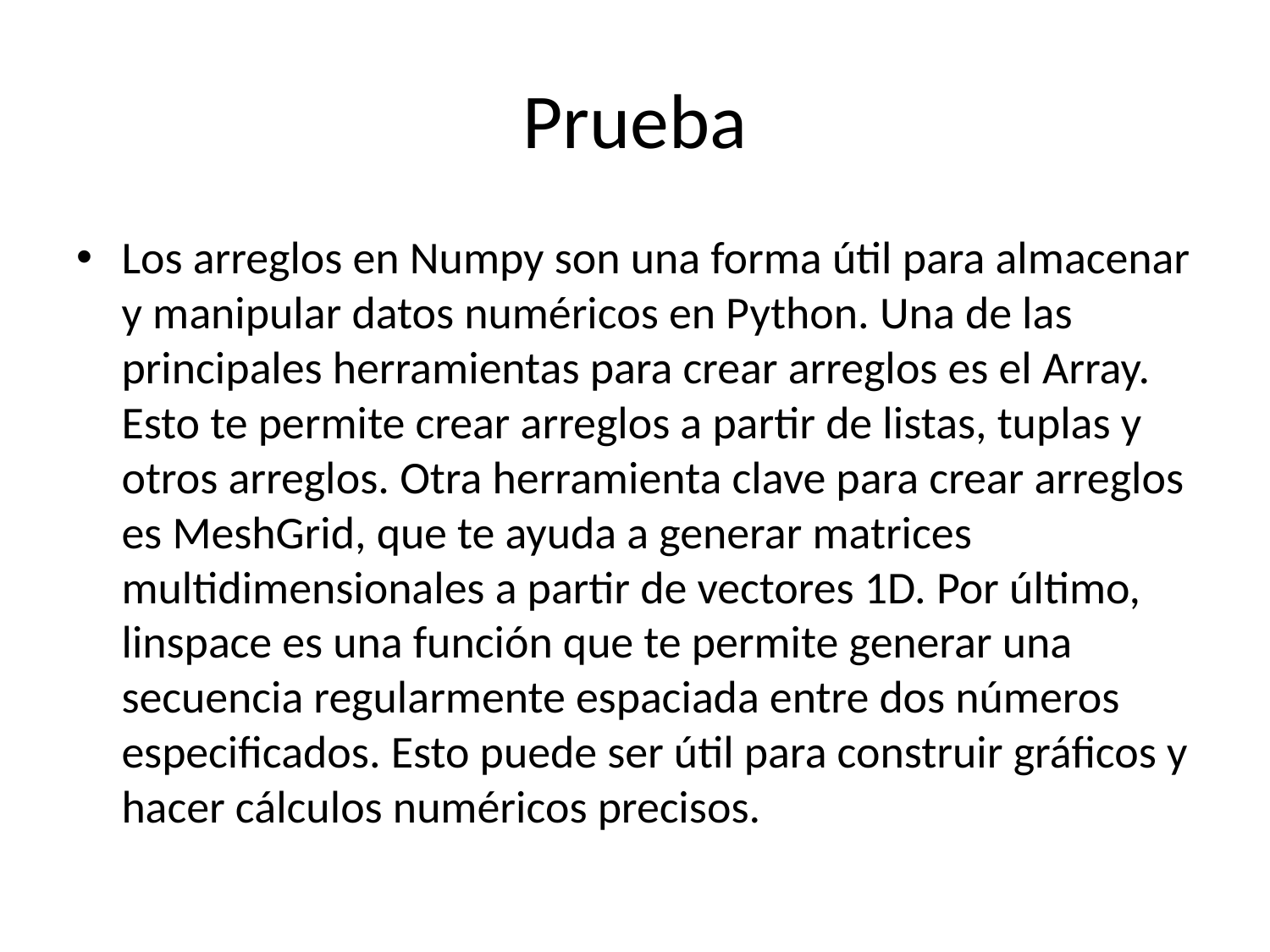

# Prueba
Los arreglos en Numpy son una forma útil para almacenar y manipular datos numéricos en Python. Una de las principales herramientas para crear arreglos es el Array. Esto te permite crear arreglos a partir de listas, tuplas y otros arreglos. Otra herramienta clave para crear arreglos es MeshGrid, que te ayuda a generar matrices multidimensionales a partir de vectores 1D. Por último, linspace es una función que te permite generar una secuencia regularmente espaciada entre dos números especificados. Esto puede ser útil para construir gráficos y hacer cálculos numéricos precisos.